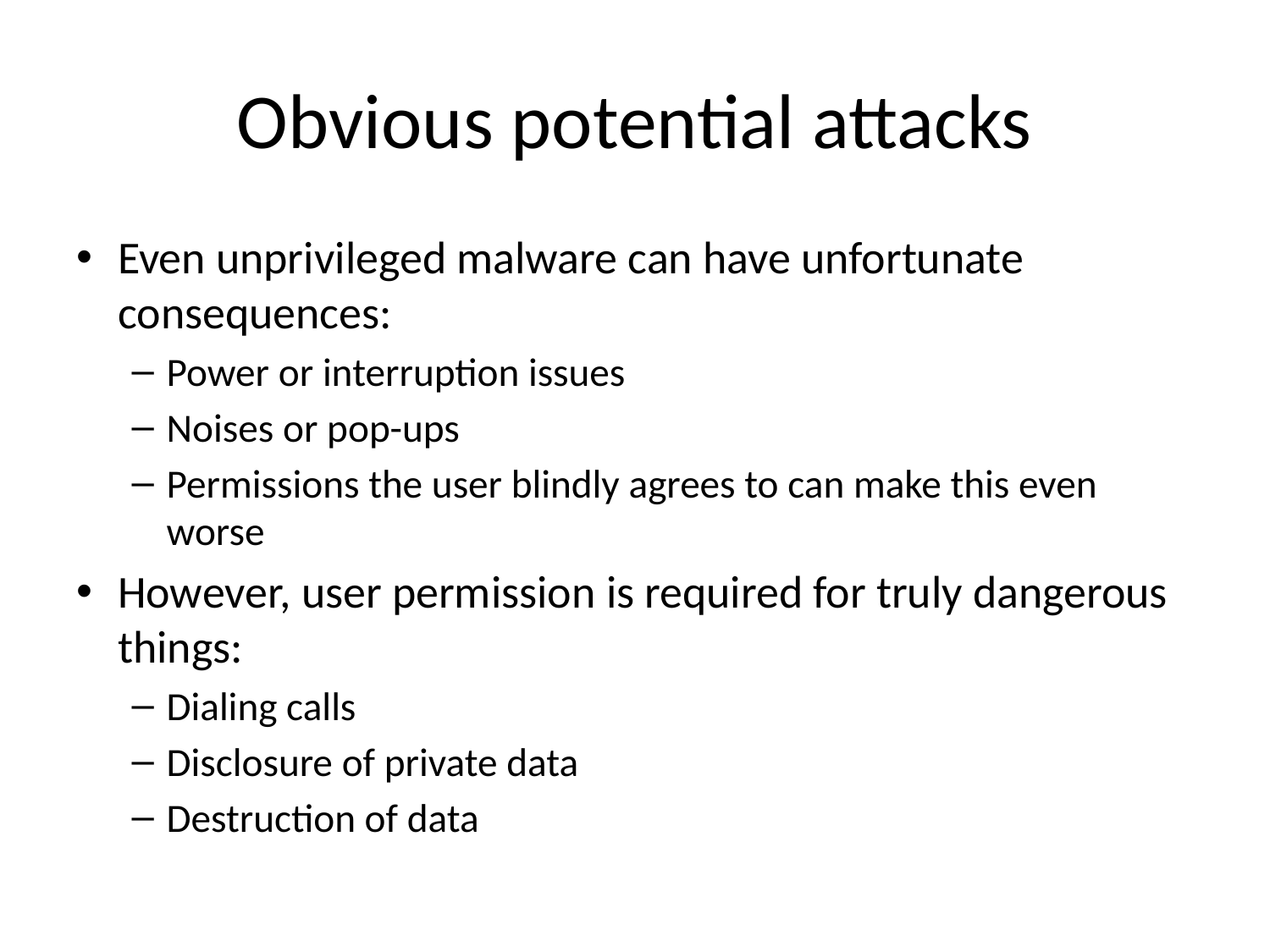

# Obvious potential attacks
Even unprivileged malware can have unfortunate consequences:
Power or interruption issues
Noises or pop-ups
Permissions the user blindly agrees to can make this even worse
However, user permission is required for truly dangerous things:
Dialing calls
Disclosure of private data
Destruction of data